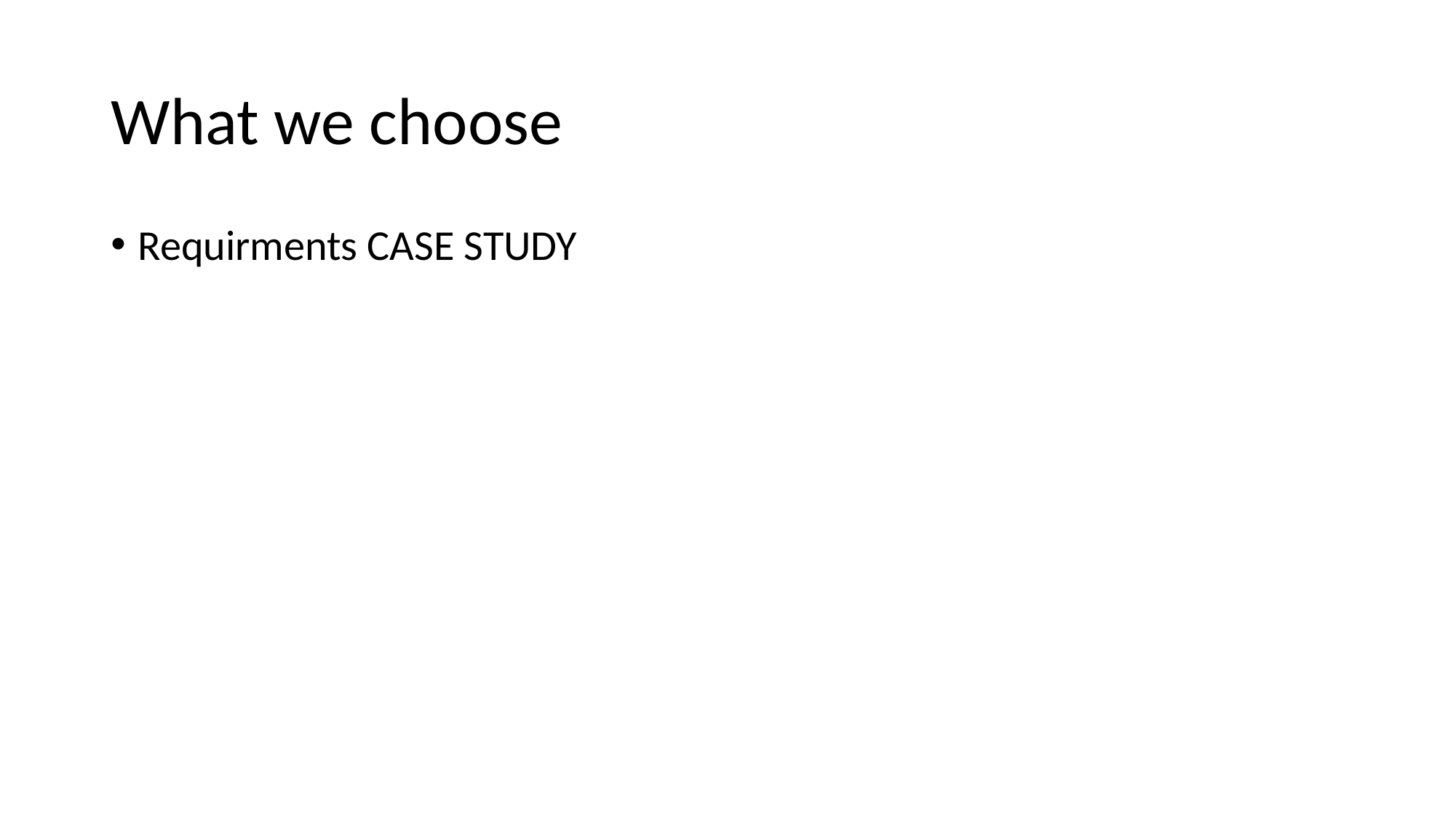

# What we choose
Requirments CASE STUDY